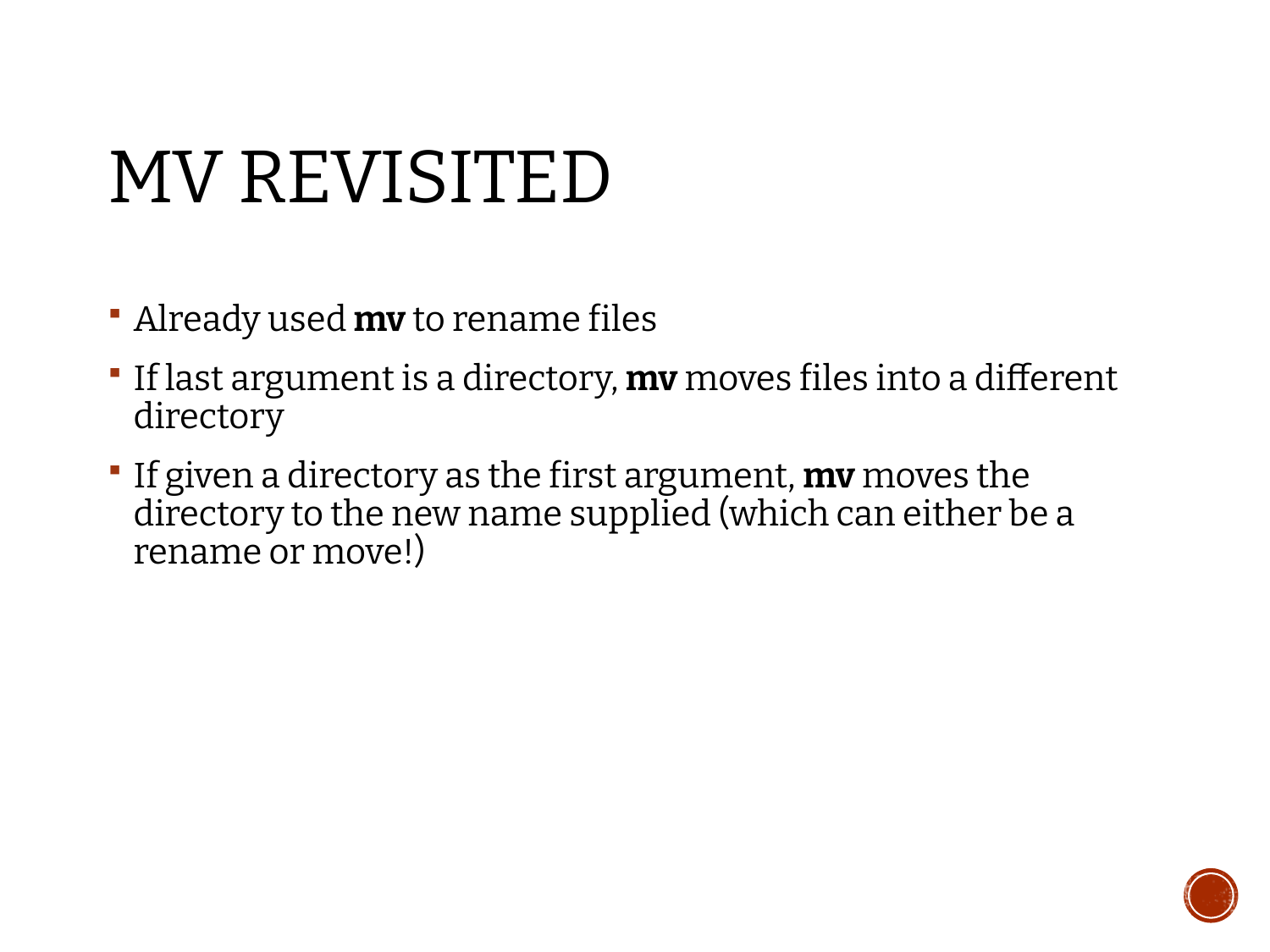

# mv revisited
Already used mv to rename files
If last argument is a directory, mv moves files into a different directory
If given a directory as the first argument, mv moves the directory to the new name supplied (which can either be a rename or move!)